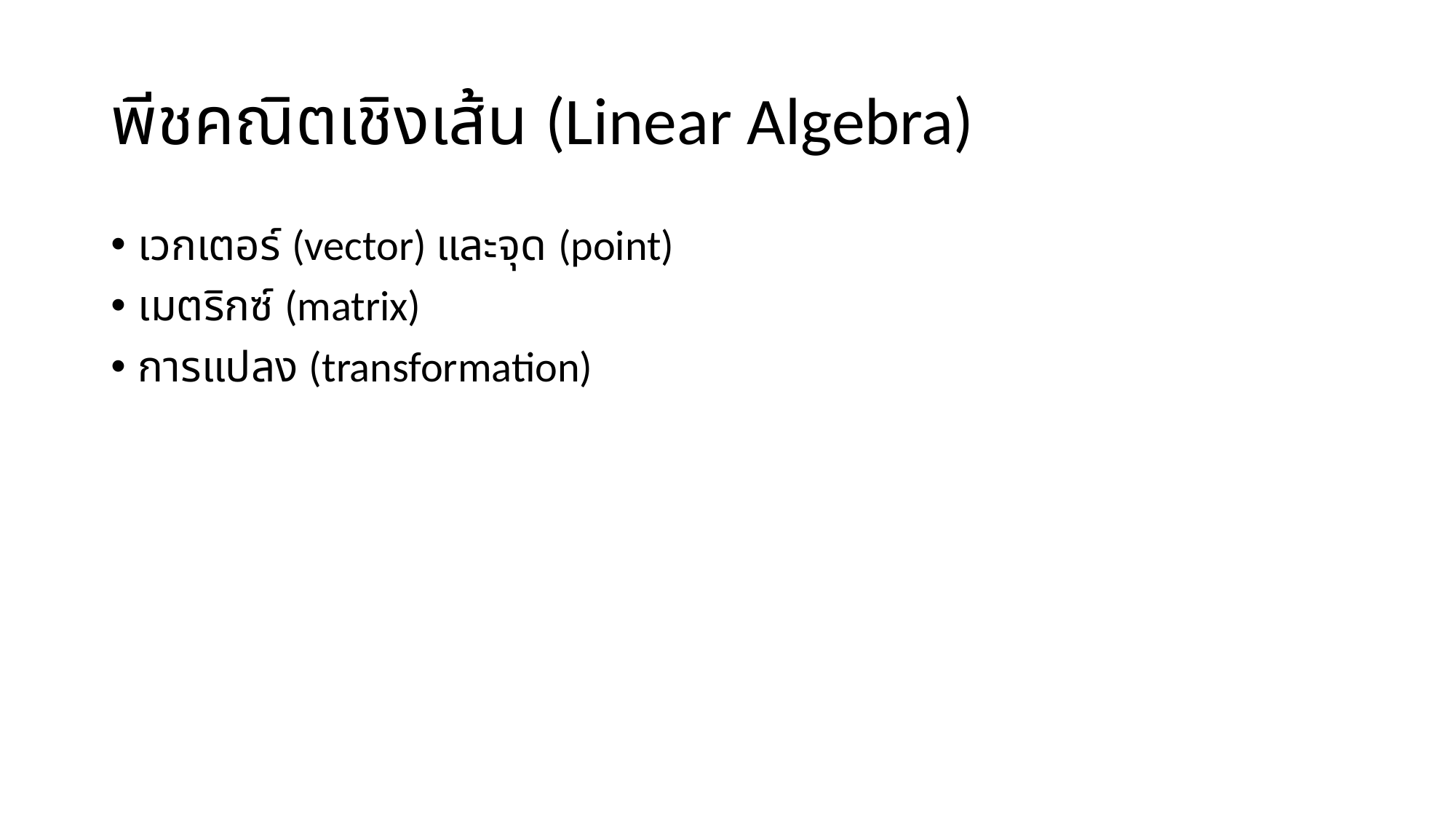

# พีชคณิตเชิงเส้น (Linear Algebra)
เวกเตอร์ (vector) และจุด (point)
เมตริกซ์ (matrix)
การแปลง (transformation)